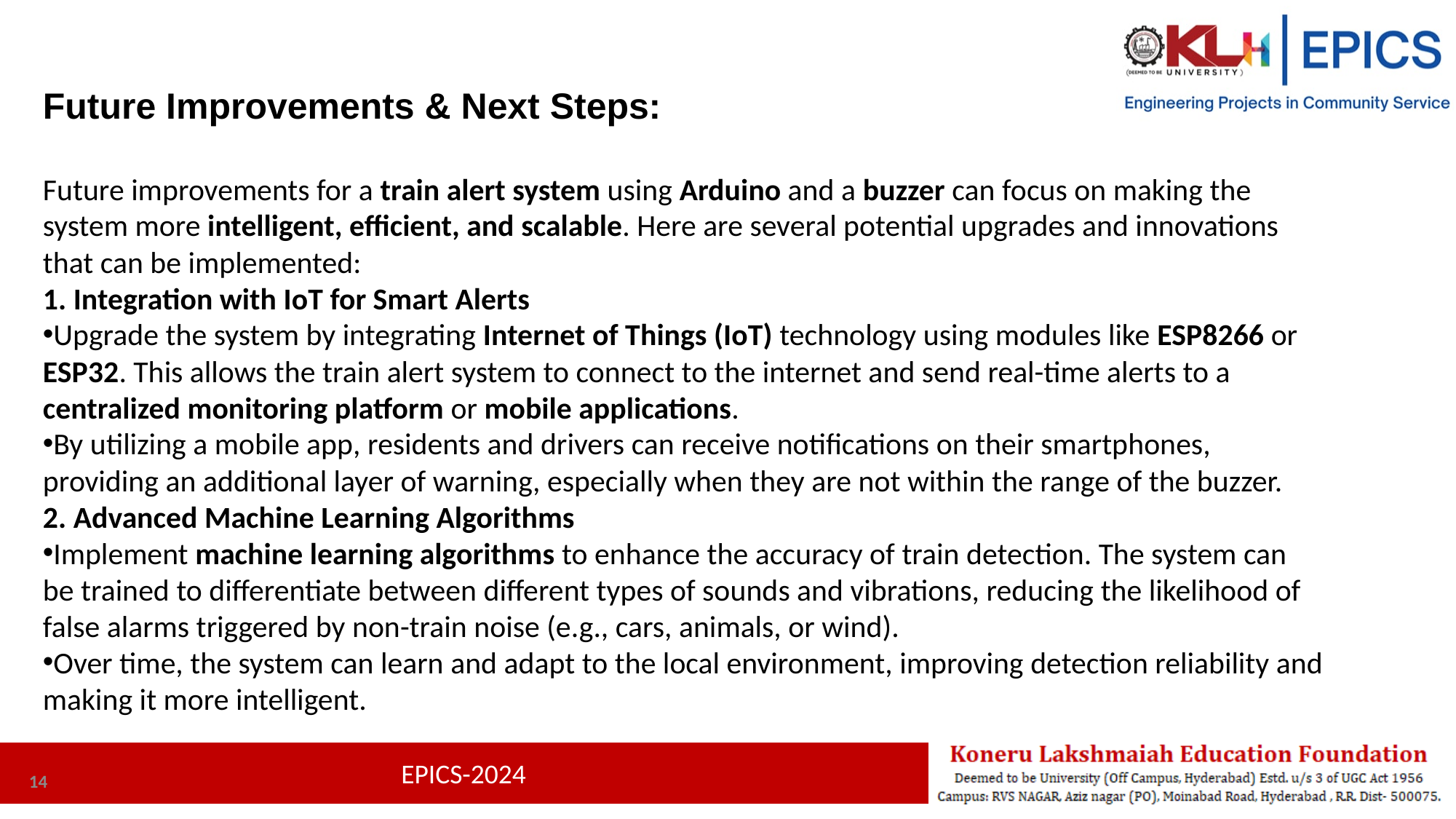

Future Improvements & Next Steps:

Future improvements for a train alert system using Arduino and a buzzer can focus on making the system more intelligent, efficient, and scalable. Here are several potential upgrades and innovations that can be implemented:
1. Integration with IoT for Smart Alerts
Upgrade the system by integrating Internet of Things (IoT) technology using modules like ESP8266 or ESP32. This allows the train alert system to connect to the internet and send real-time alerts to a centralized monitoring platform or mobile applications.
By utilizing a mobile app, residents and drivers can receive notifications on their smartphones, providing an additional layer of warning, especially when they are not within the range of the buzzer.
2. Advanced Machine Learning Algorithms
Implement machine learning algorithms to enhance the accuracy of train detection. The system can be trained to differentiate between different types of sounds and vibrations, reducing the likelihood of false alarms triggered by non-train noise (e.g., cars, animals, or wind).
Over time, the system can learn and adapt to the local environment, improving detection reliability and making it more intelligent.

14